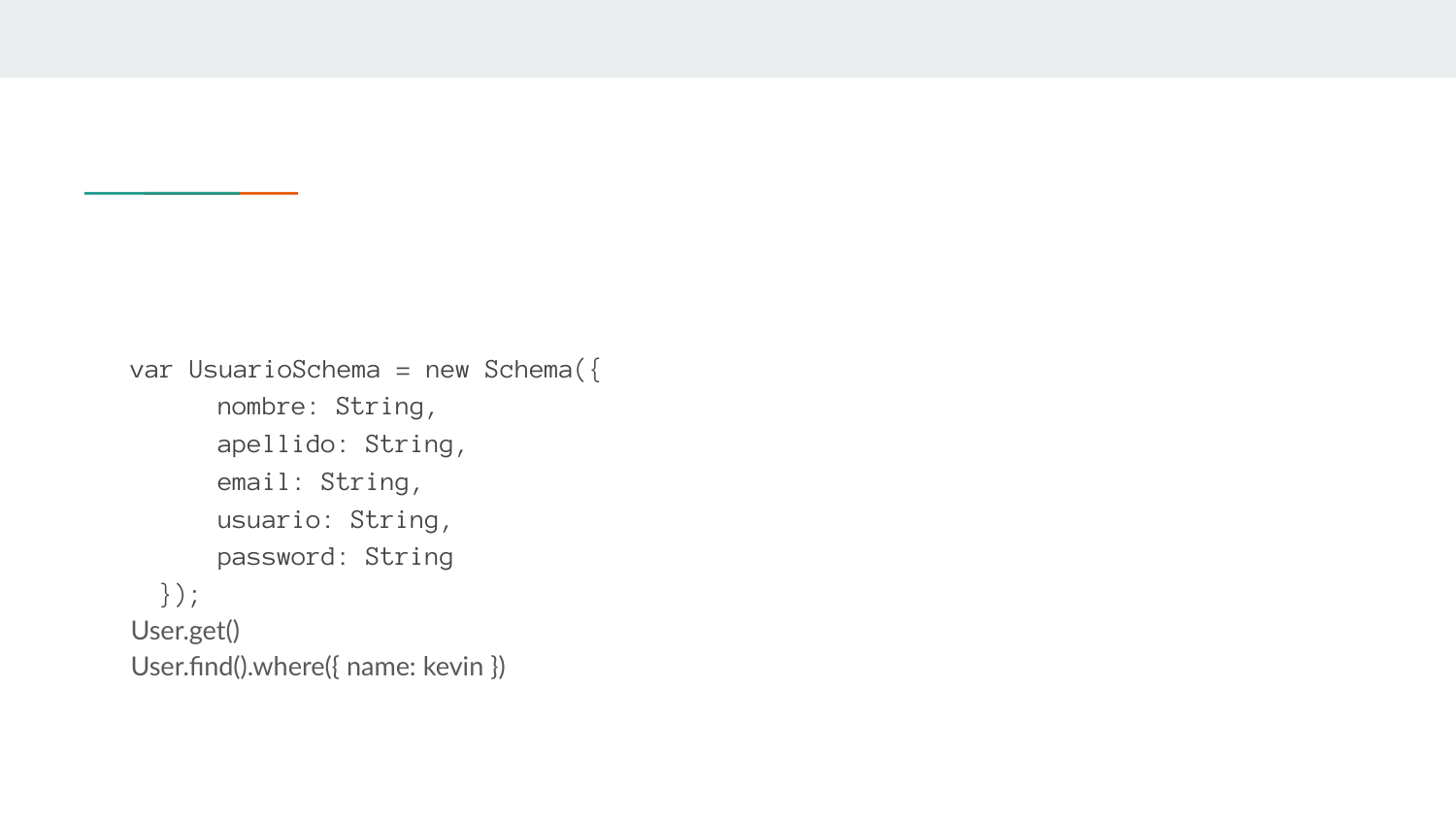

#
var UsuarioSchema = new Schema({
    nombre: String,
    apellido: String,
    email: String,
    usuario: String,
    password: String
});
User.get()
User.find().where({ name: kevin })